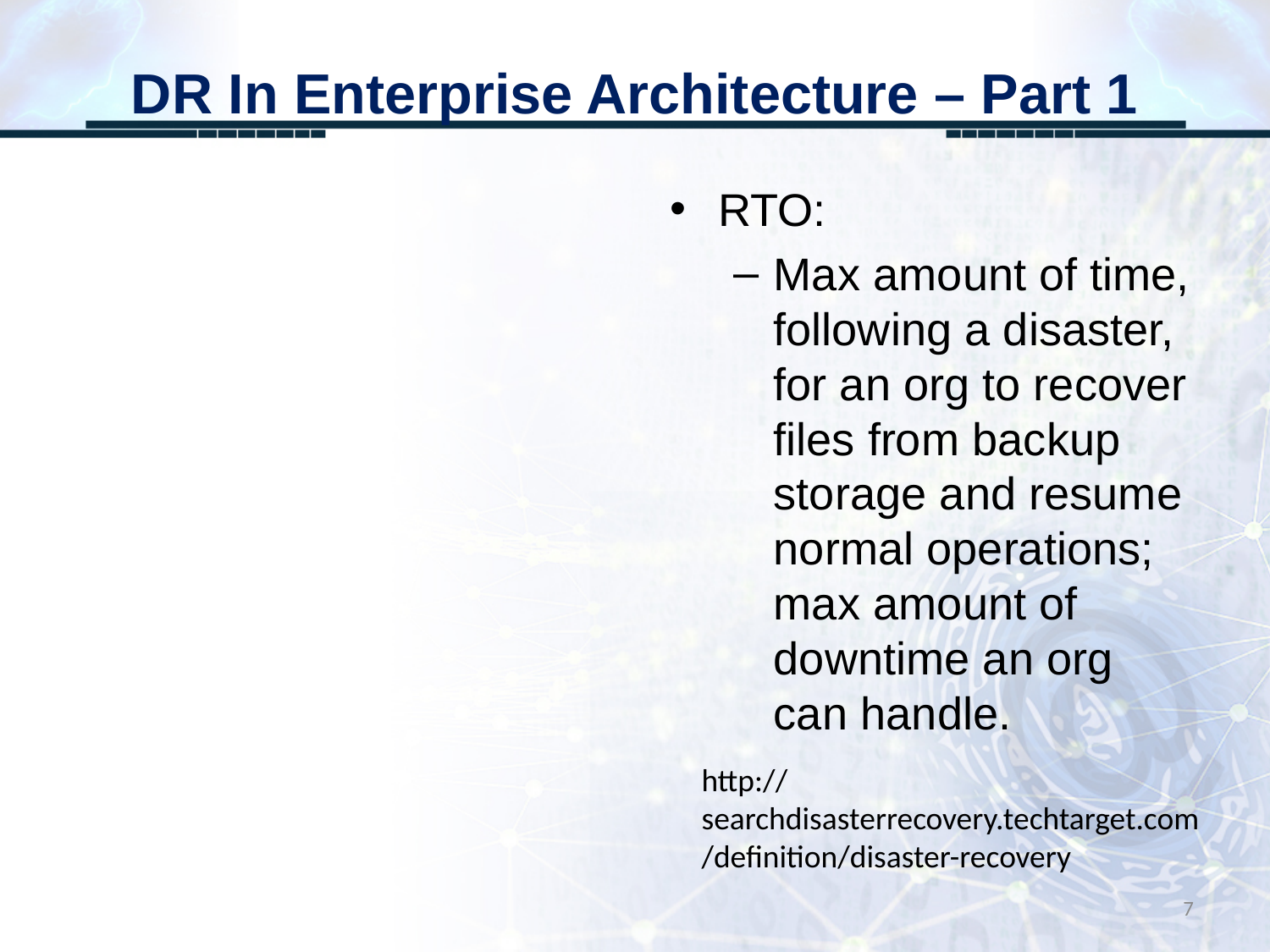

# DR In Enterprise Architecture – Part 1
RTO:
Max amount of time, following a disaster, for an org to recover files from backup storage and resume normal operations; max amount of downtime an org can handle.
http://searchdisasterrecovery.techtarget.com/definition/disaster-recovery
7